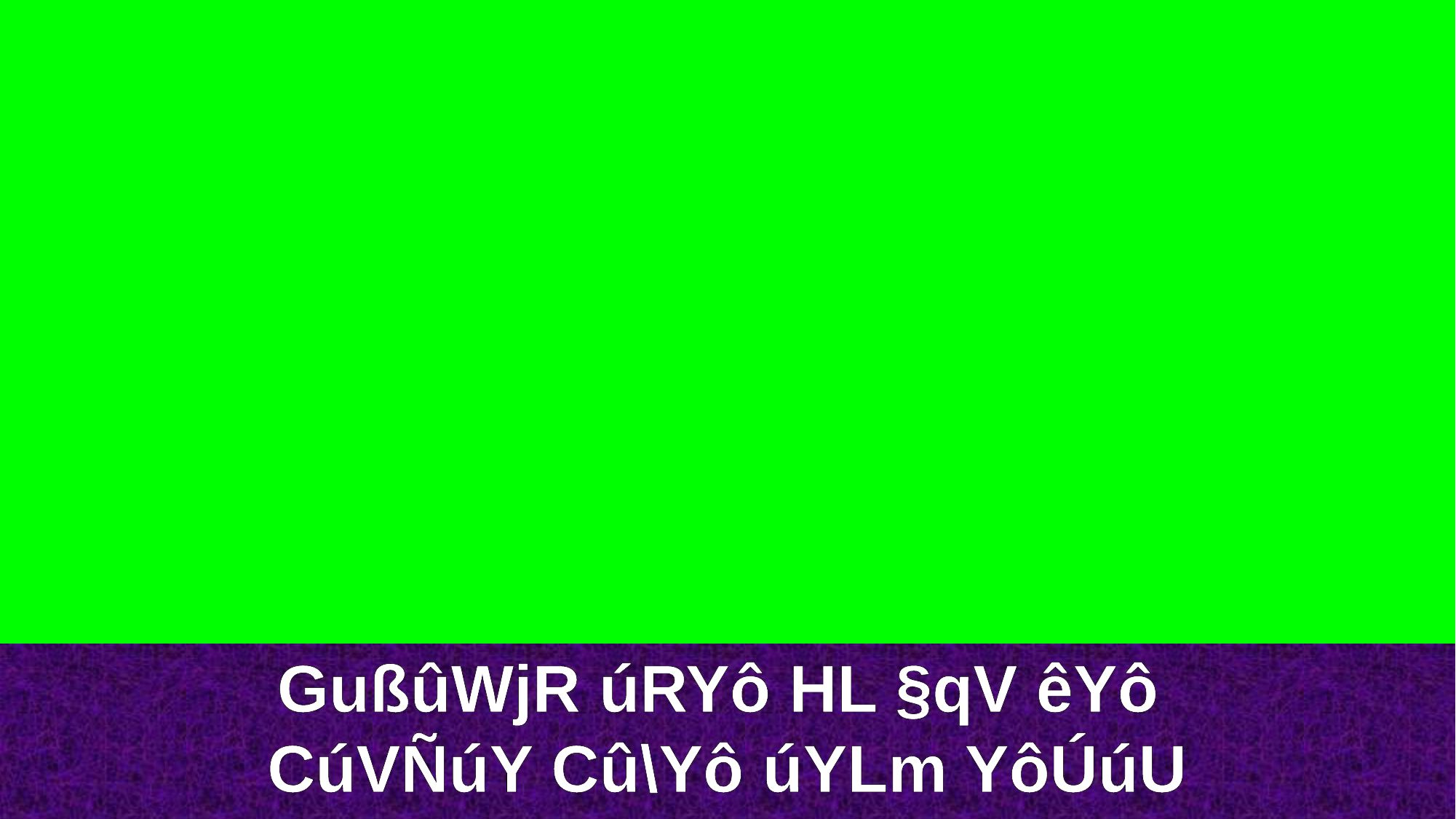

GußûWjR úRYô HL §qV êYô
CúVÑúY Cû\Yô úYLm YôÚúU